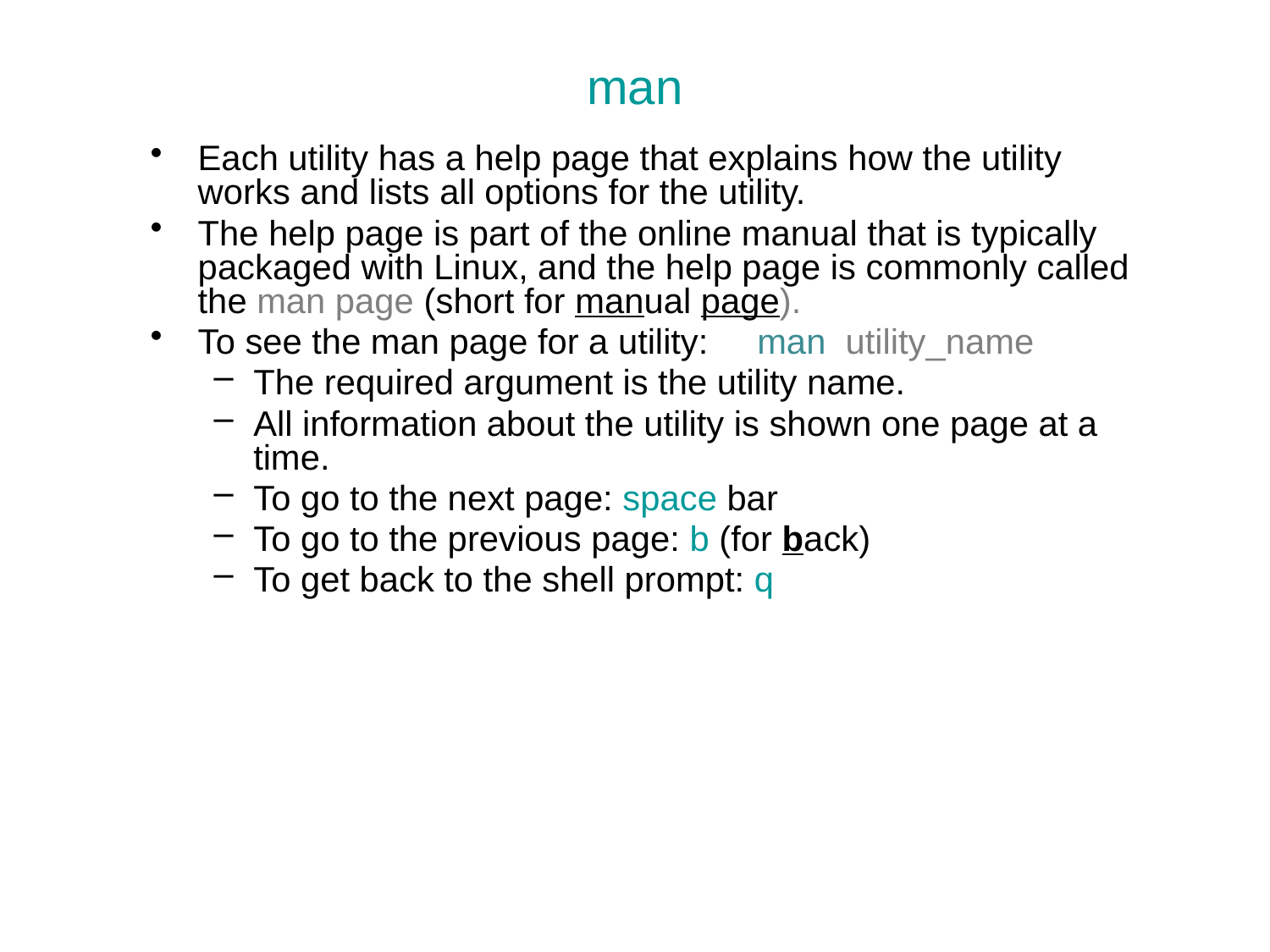

# man
Each utility has a help page that explains how the utility works and lists all options for the utility.
The help page is part of the online manual that is typically packaged with Linux, and the help page is commonly called the man page (short for manual page).
To see the man page for a utility:     man  utility_name
The required argument is the utility name.
All information about the utility is shown one page at a time.
To go to the next page: space bar
To go to the previous page: b (for back)
To get back to the shell prompt: q